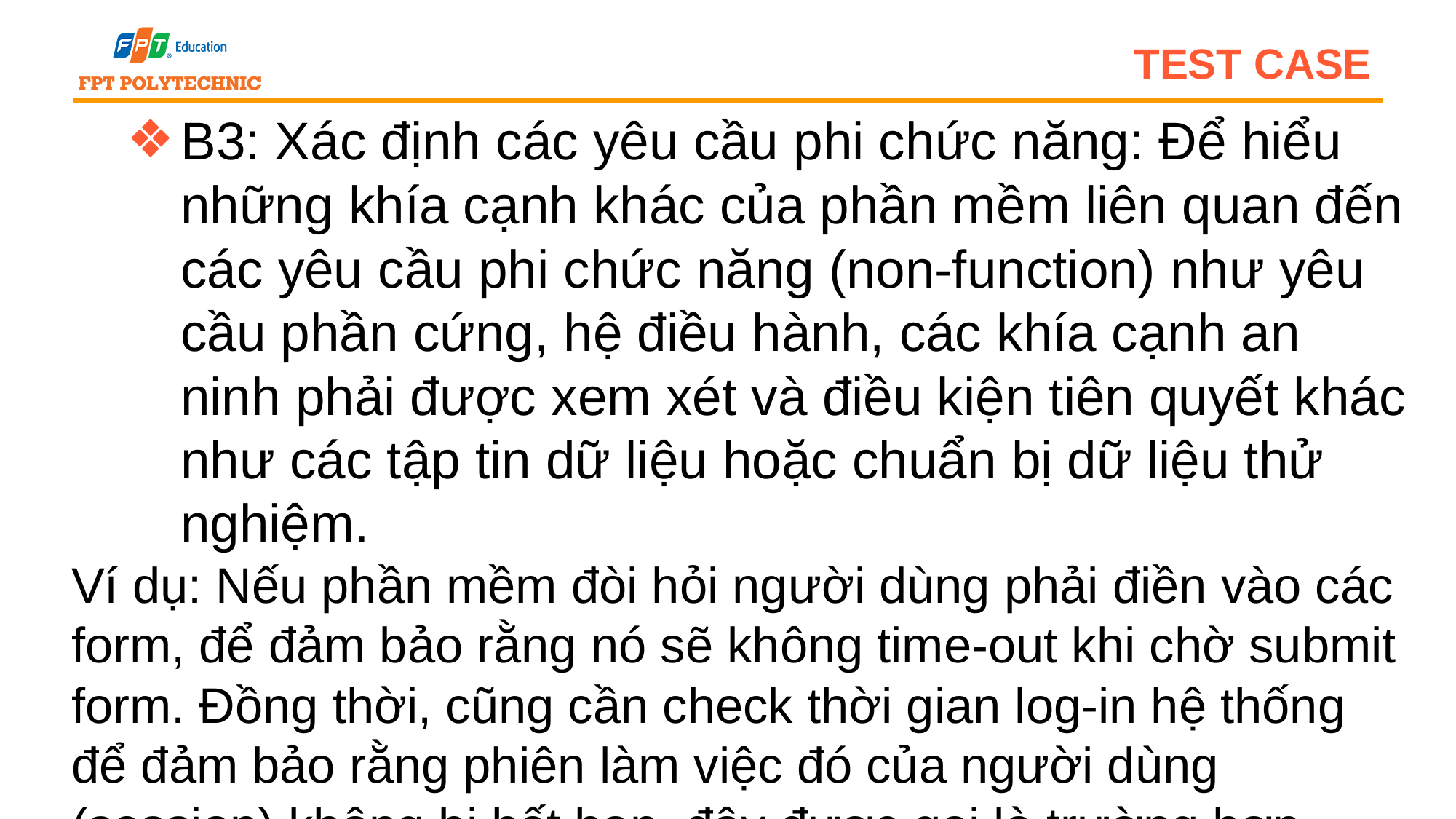

# test case
B3: Xác định các yêu cầu phi chức năng: Để hiểu những khía cạnh khác của phần mềm liên quan đến các yêu cầu phi chức năng (non-function) như yêu cầu phần cứng, hệ điều hành, các khía cạnh an ninh phải được xem xét và điều kiện tiên quyết khác như các tập tin dữ liệu hoặc chuẩn bị dữ liệu thử nghiệm.
Ví dụ: Nếu phần mềm đòi hỏi người dùng phải điền vào các form, để đảm bảo rằng nó sẽ không time-out khi chờ submit form. Đồng thời, cũng cần check thời gian log-in hệ thống để đảm bảo rằng phiên làm việc đó của người dùng (session) không bị hết hạn, đây được gọi là trường hợp kiểm thử security.